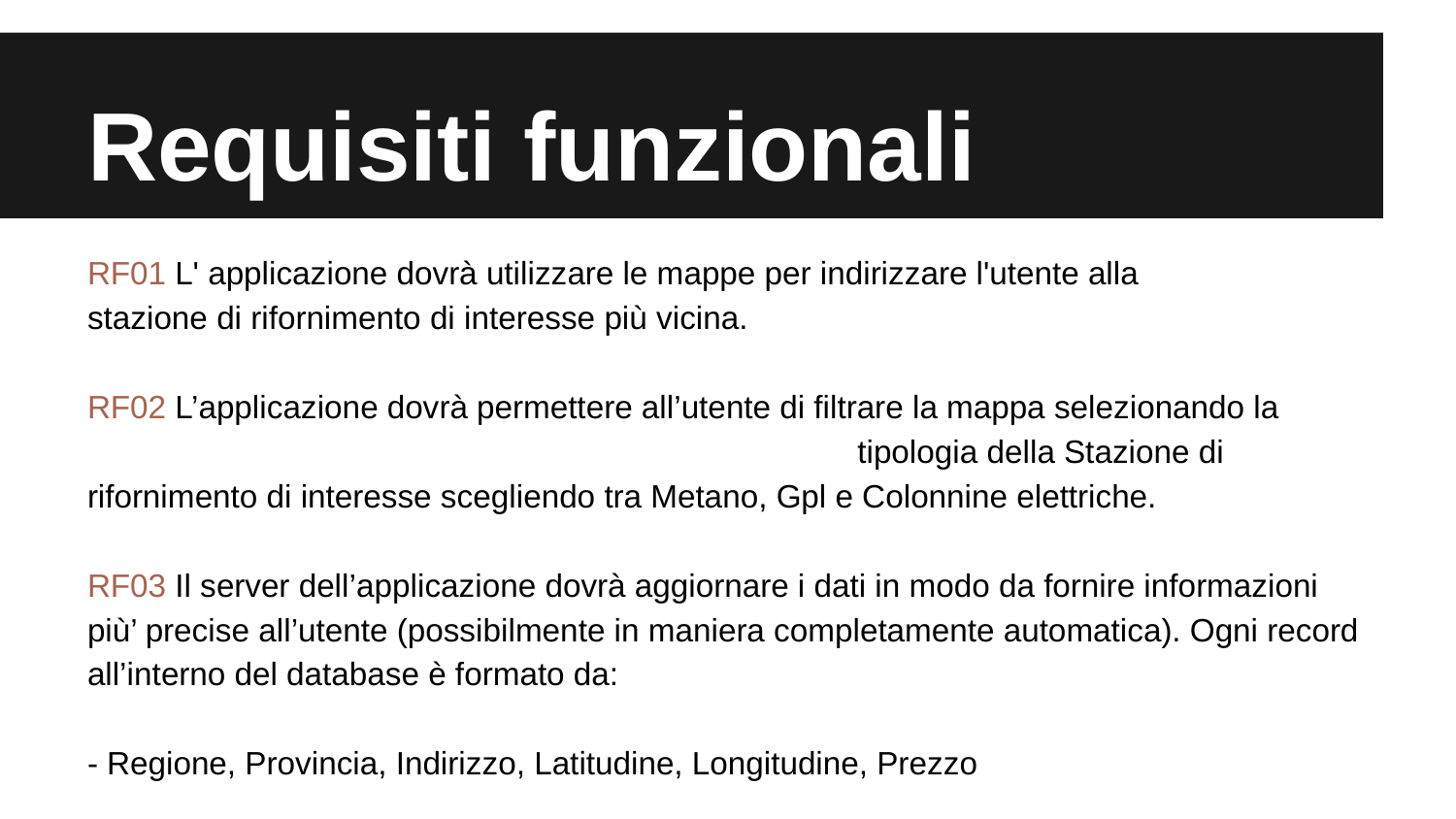

# Requisiti funzionali
RF01 L' applicazione dovrà utilizzare le mappe per indirizzare l'utente alla
stazione di rifornimento di interesse più vicina.

RF02 L’applicazione dovrà permettere all’utente di filtrare la mappa selezionando la                                                                                                tipologia della Stazione di rifornimento di interesse scegliendo tra Metano, Gpl e Colonnine elettriche.

RF03 Il server dell’applicazione dovrà aggiornare i dati in modo da fornire informazioni più’ precise all’utente (possibilmente in maniera completamente automatica). Ogni record all’interno del database è formato da:

- Regione, Provincia, Indirizzo, Latitudine, Longitudine, Prezzo